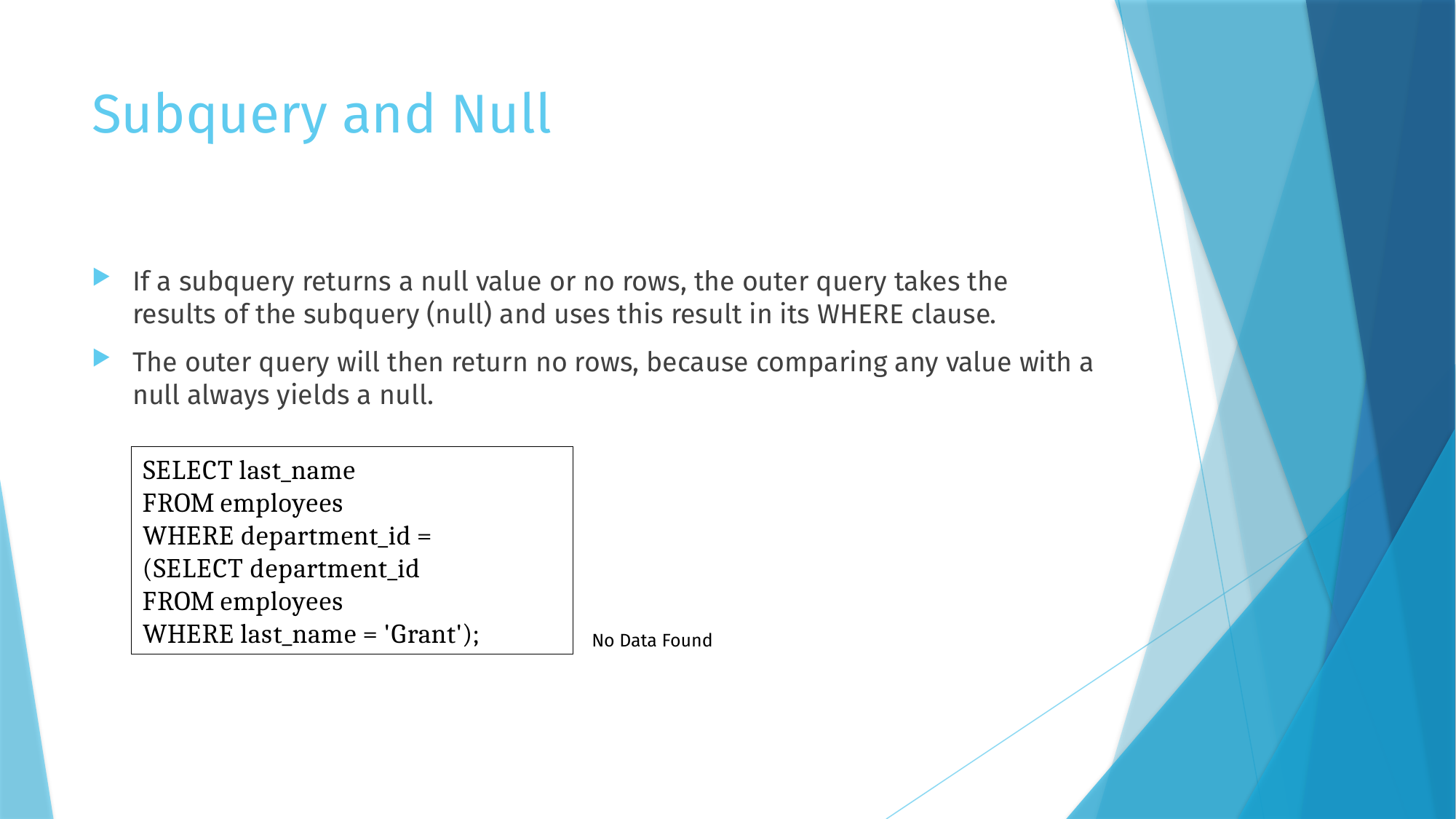

# Subquery and Null
If a subquery returns a null value or no rows, the outer query takes the results of the subquery (null) and uses this result in its WHERE clause.
The outer query will then return no rows, because comparing any value with a null always yields a null.
SELECT last_name
FROM employees
WHERE department_id =
(SELECT department_id
FROM employees
WHERE last_name = 'Grant');
No Data Found